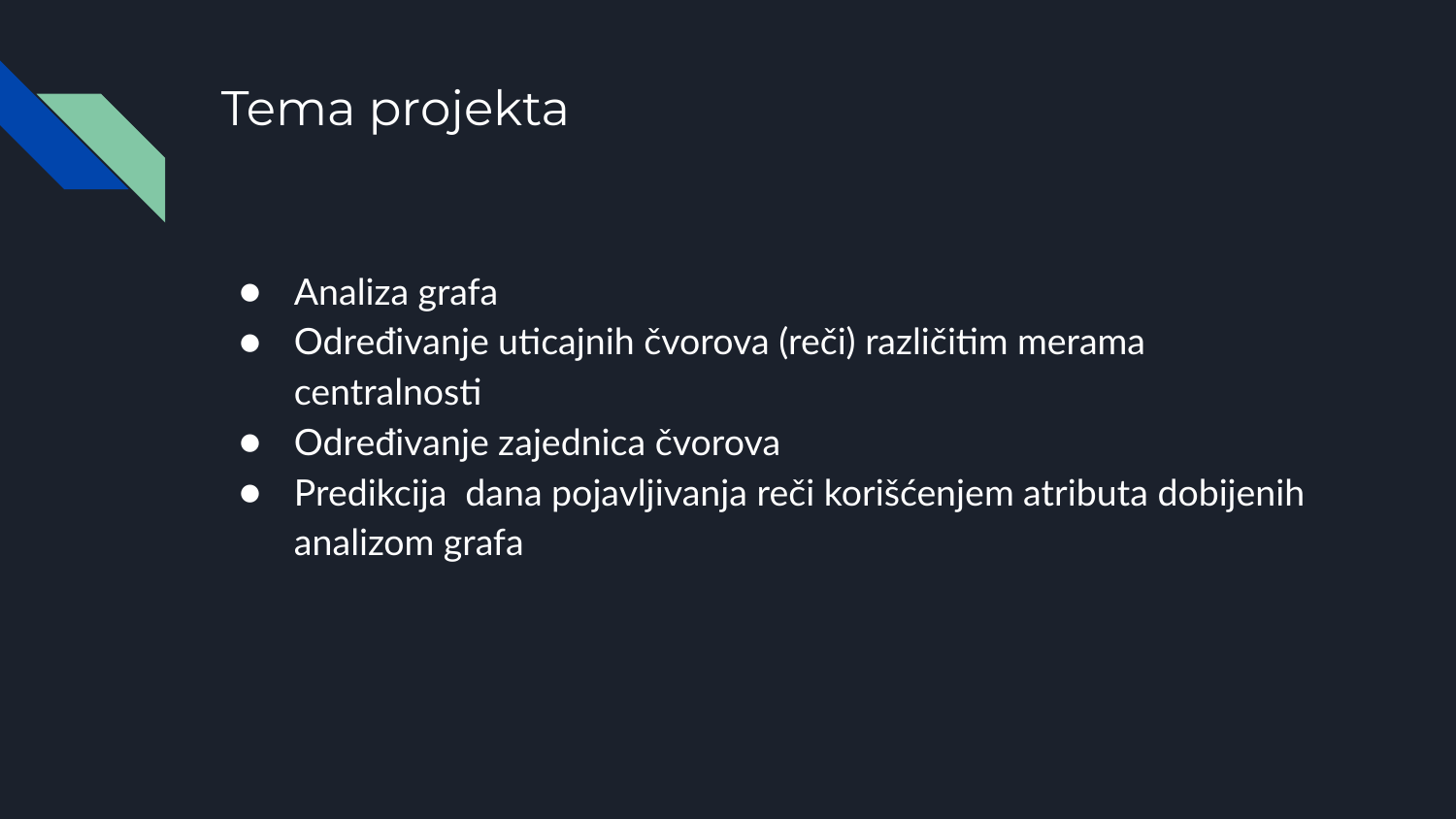

# Tema projekta
Analiza grafa
Određivanje uticajnih čvorova (reči) različitim merama centralnosti
Određivanje zajednica čvorova
Predikcija  dana pojavljivanja reči korišćenjem atributa dobijenih analizom grafa